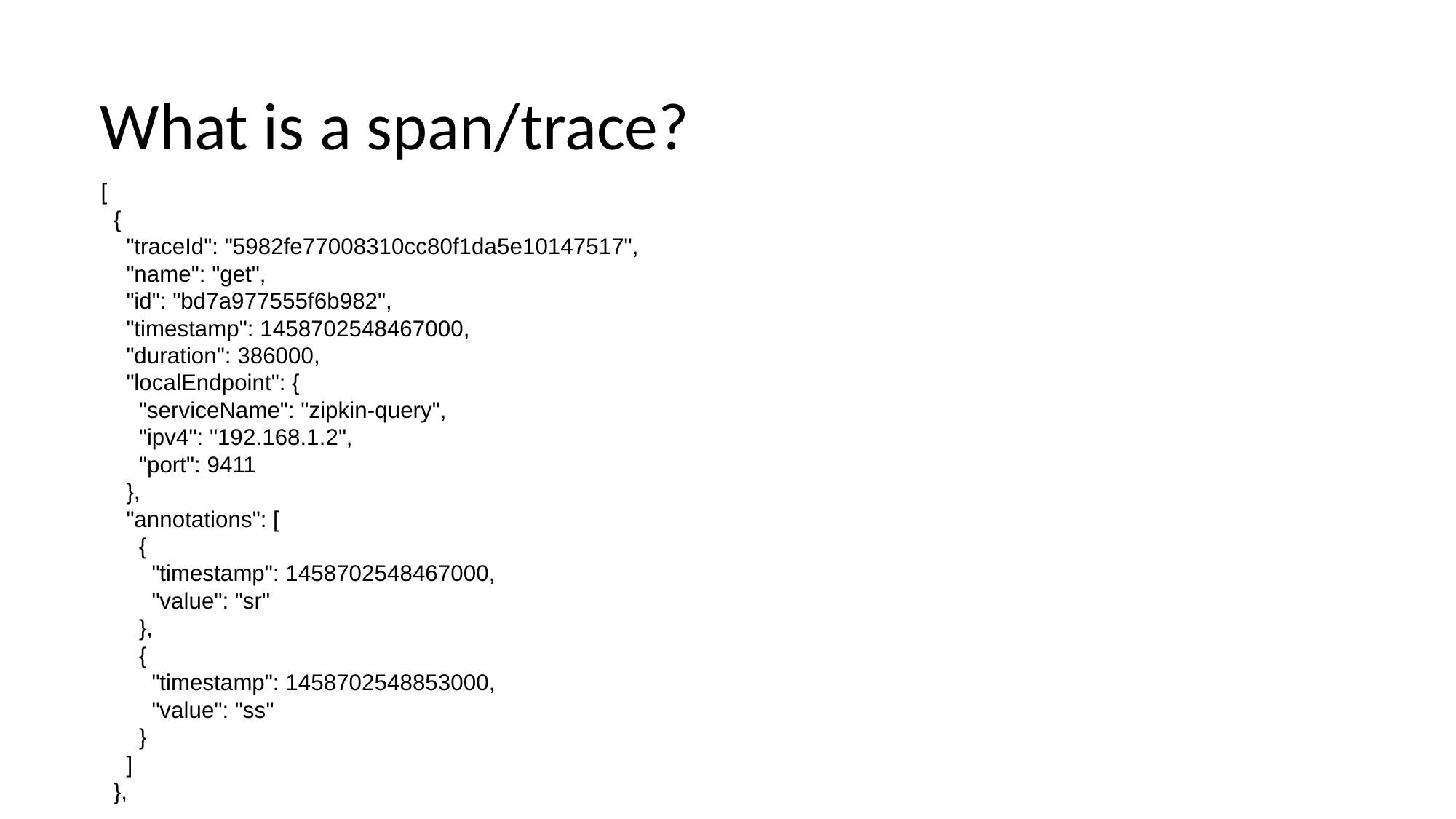

What is a span/trace?
  [
    {
      "traceId": "5982fe77008310cc80f1da5e10147517",
      "name": "get",
      "id": "bd7a977555f6b982",
      "timestamp": 1458702548467000,
      "duration": 386000,
      "localEndpoint": {
        "serviceName": "zipkin-query",
        "ipv4": "192.168.1.2",
        "port": 9411
      },
      "annotations": [
        {
          "timestamp": 1458702548467000,
          "value": "sr"
        },
        {
          "timestamp": 1458702548853000,
          "value": "ss"
        }
      ]
    },
    ...